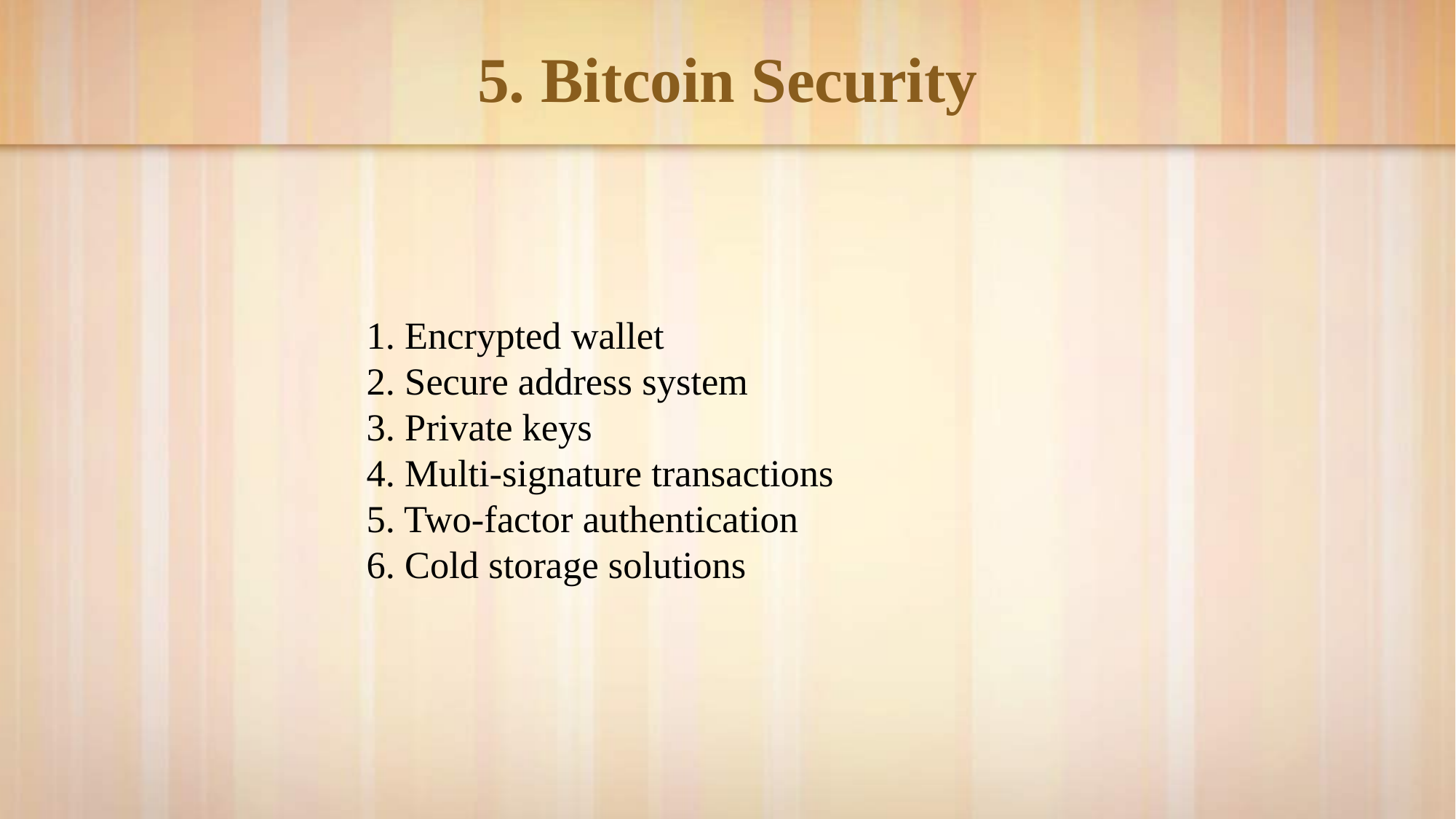

# 5. Bitcoin Security

1. Encrypted wallet
2. Secure address system
3. Private keys
4. Multi-signature transactions
5. Two-factor authentication
6. Cold storage solutions